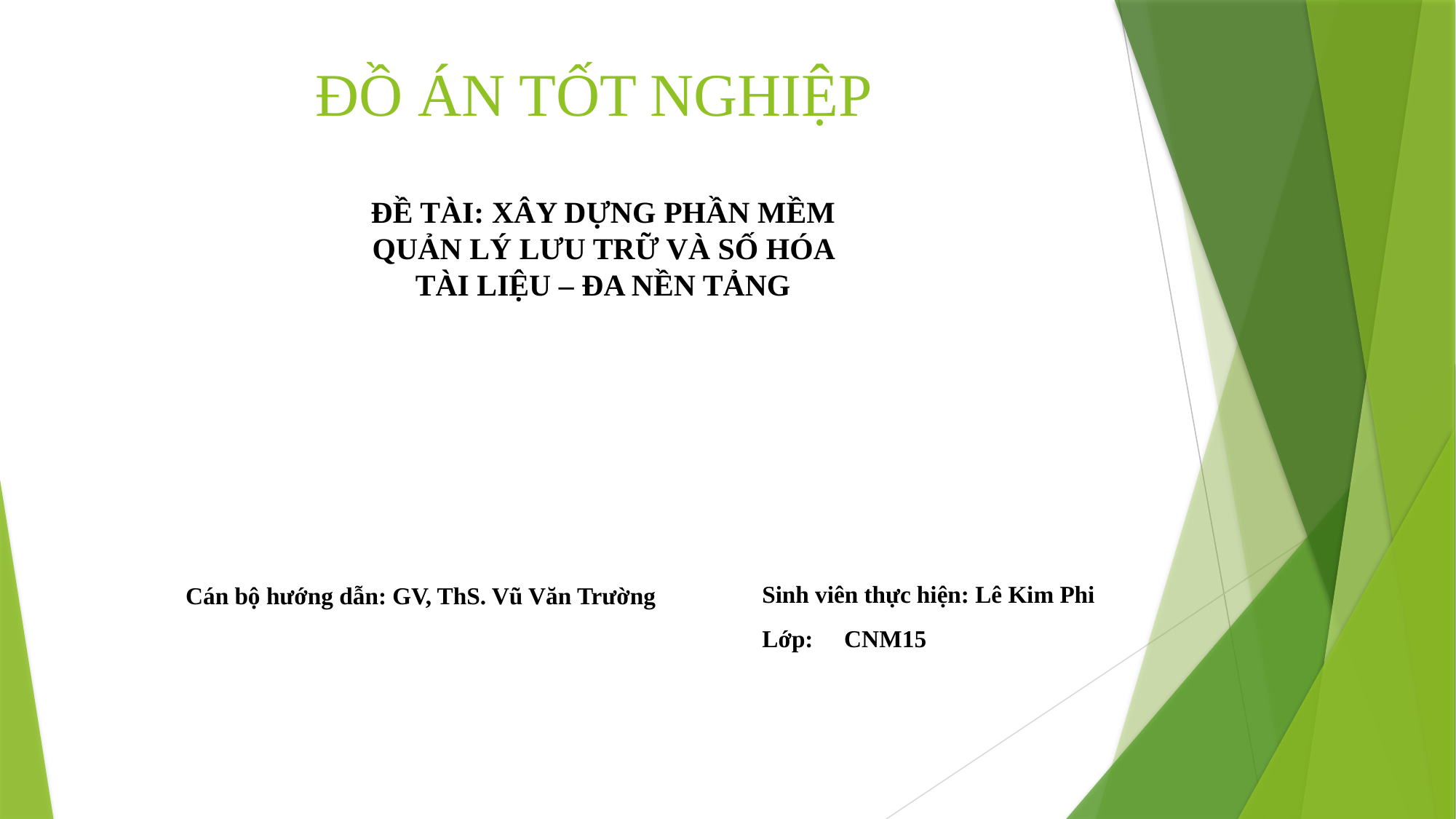

# ĐỒ ÁN TỐT NGHIỆP
ĐỀ TÀI: XÂY DỰNG PHẦN MỀM
 QUẢN LÝ LƯU TRỮ VÀ SỐ HÓA
TÀI LIỆU – ĐA NỀN TẢNG
Cán bộ hướng dẫn: GV, ThS. Vũ Văn Trường
Sinh viên thực hiện: Lê Kim Phi
Lớp: CNM15